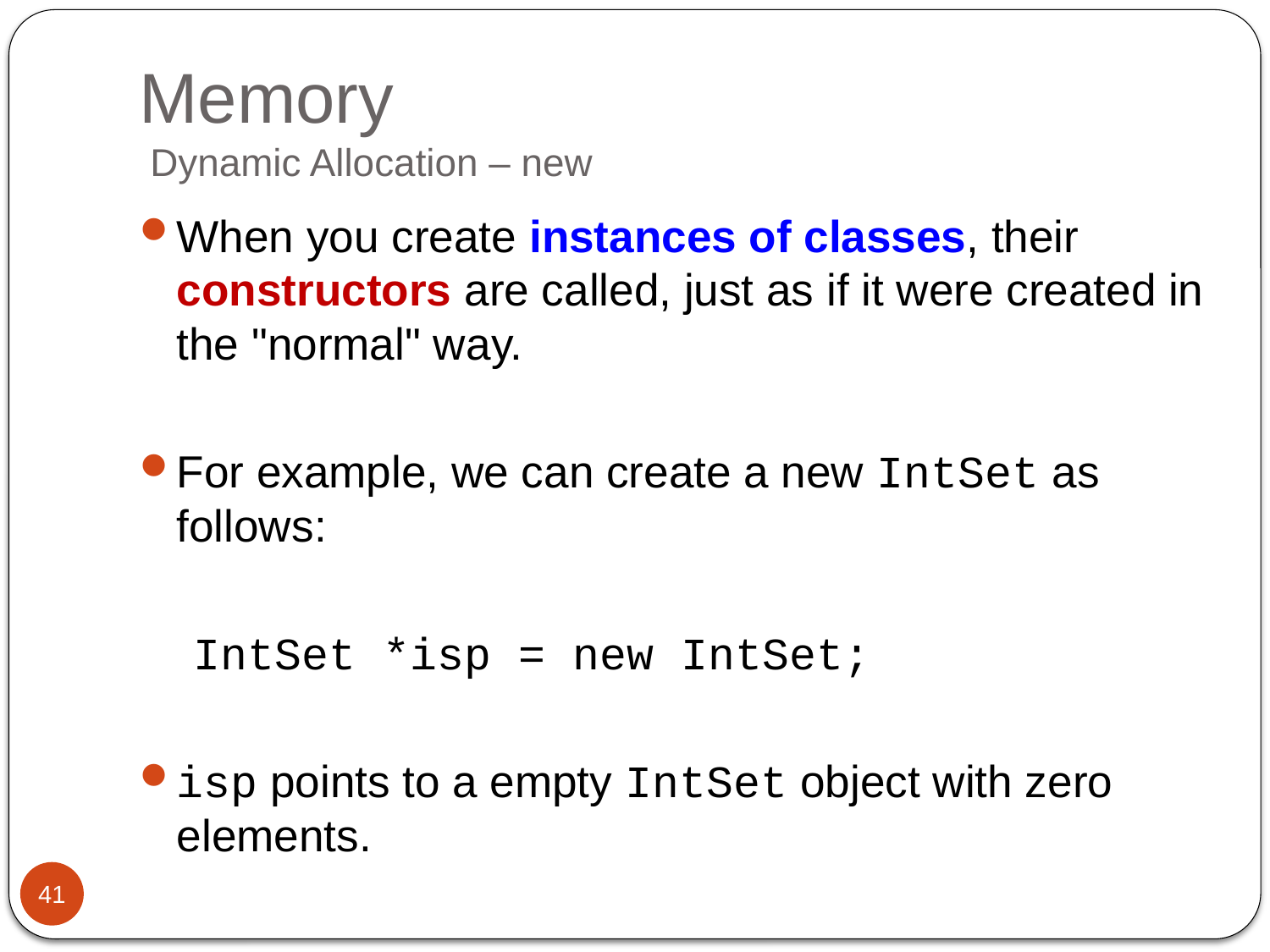

# Memory Dynamic Allocation – new
When you create instances of classes, their constructors are called, just as if it were created in the "normal" way.

For example, we can create a new IntSet as follows:

  IntSet *isp = new IntSet;

isp points to a empty IntSet object with zero elements.
41